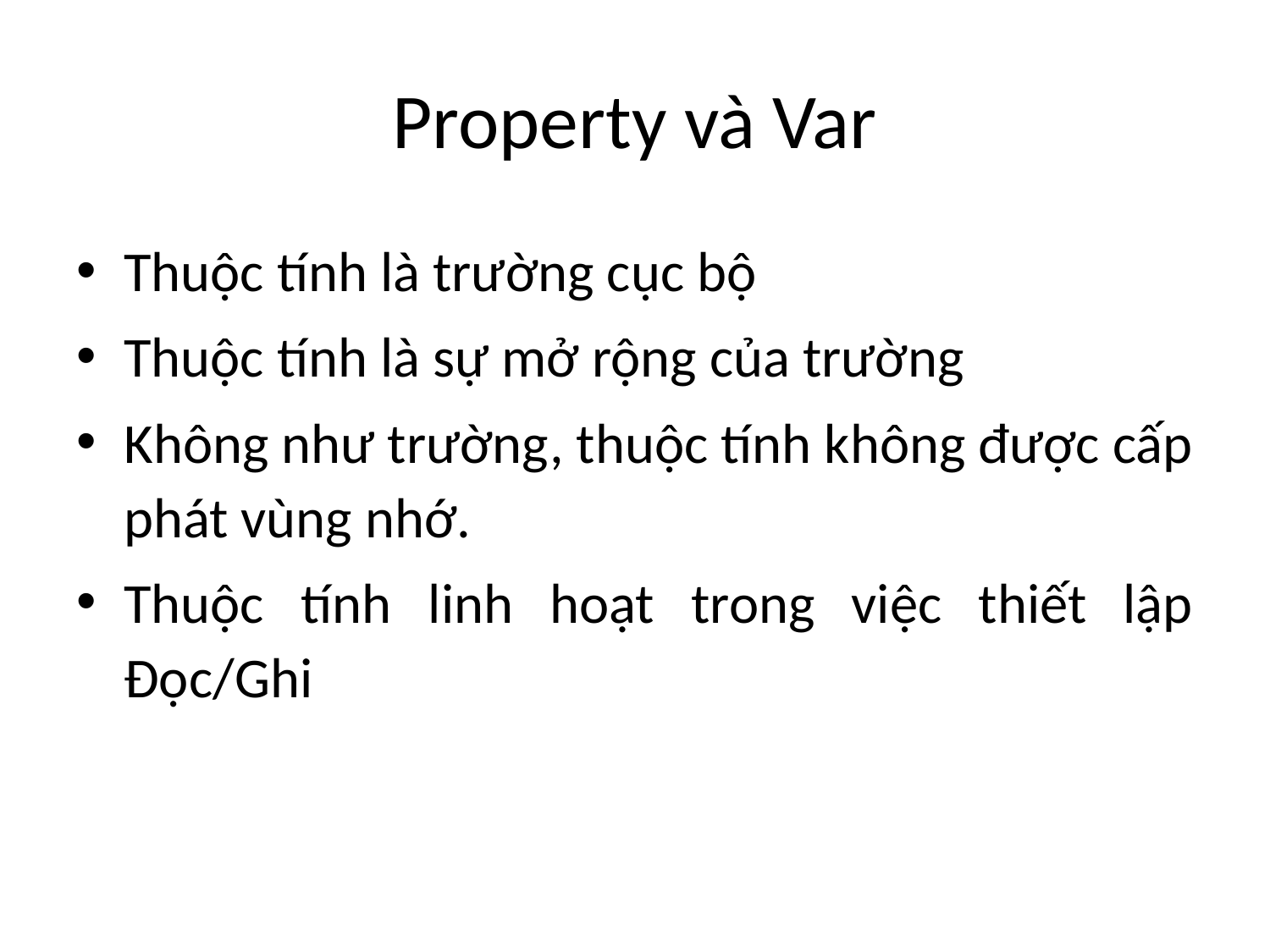

# Property và Var
Thuộc tính là trường cục bộ
Thuộc tính là sự mở rộng của trường
Không như trường, thuộc tính không được cấp phát vùng nhớ.
Thuộc tính linh hoạt trong việc thiết lập Đọc/Ghi